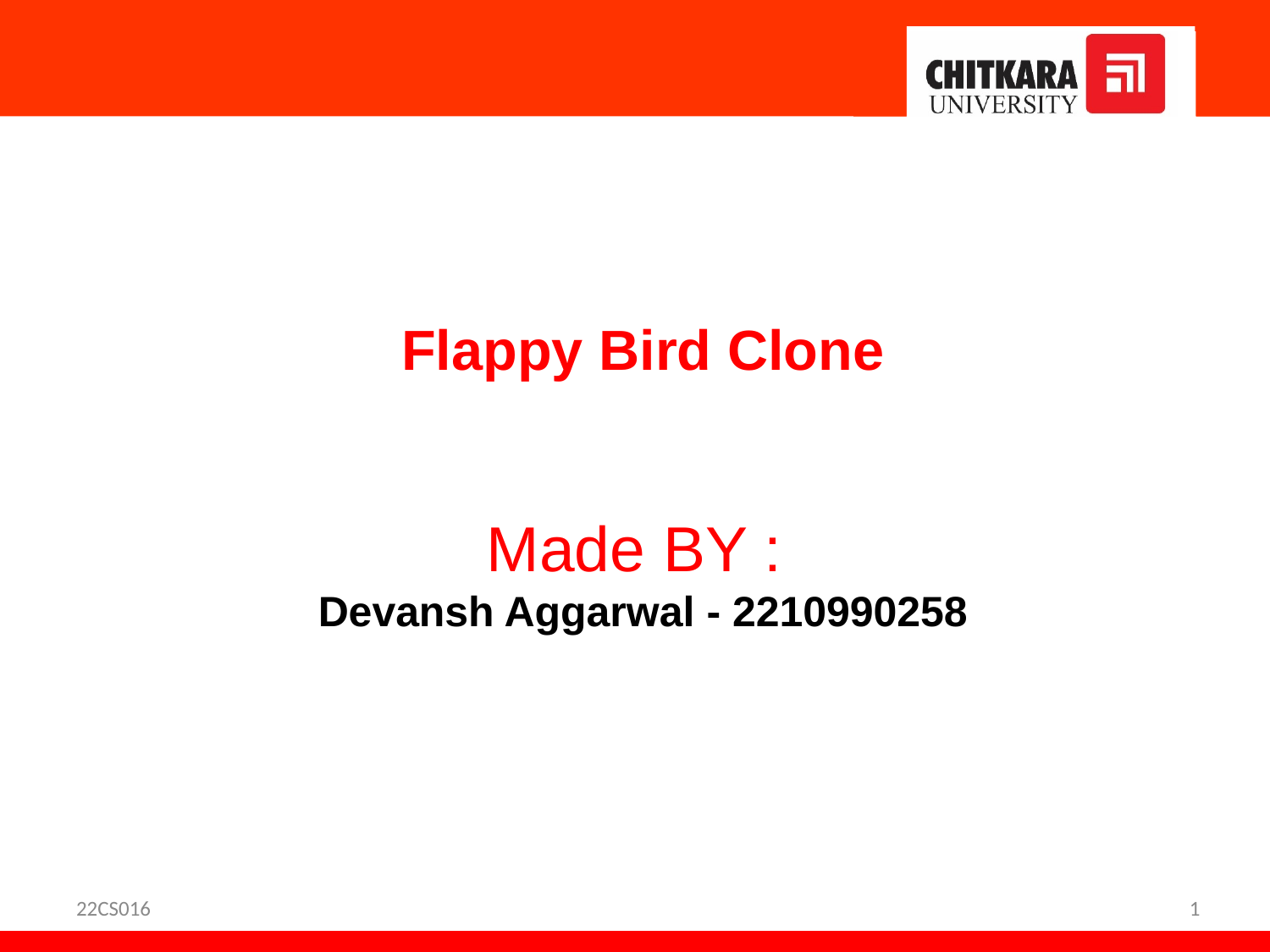

Flappy Bird Clone

Made BY :
Devansh Aggarwal - 2210990258
22CS016
1